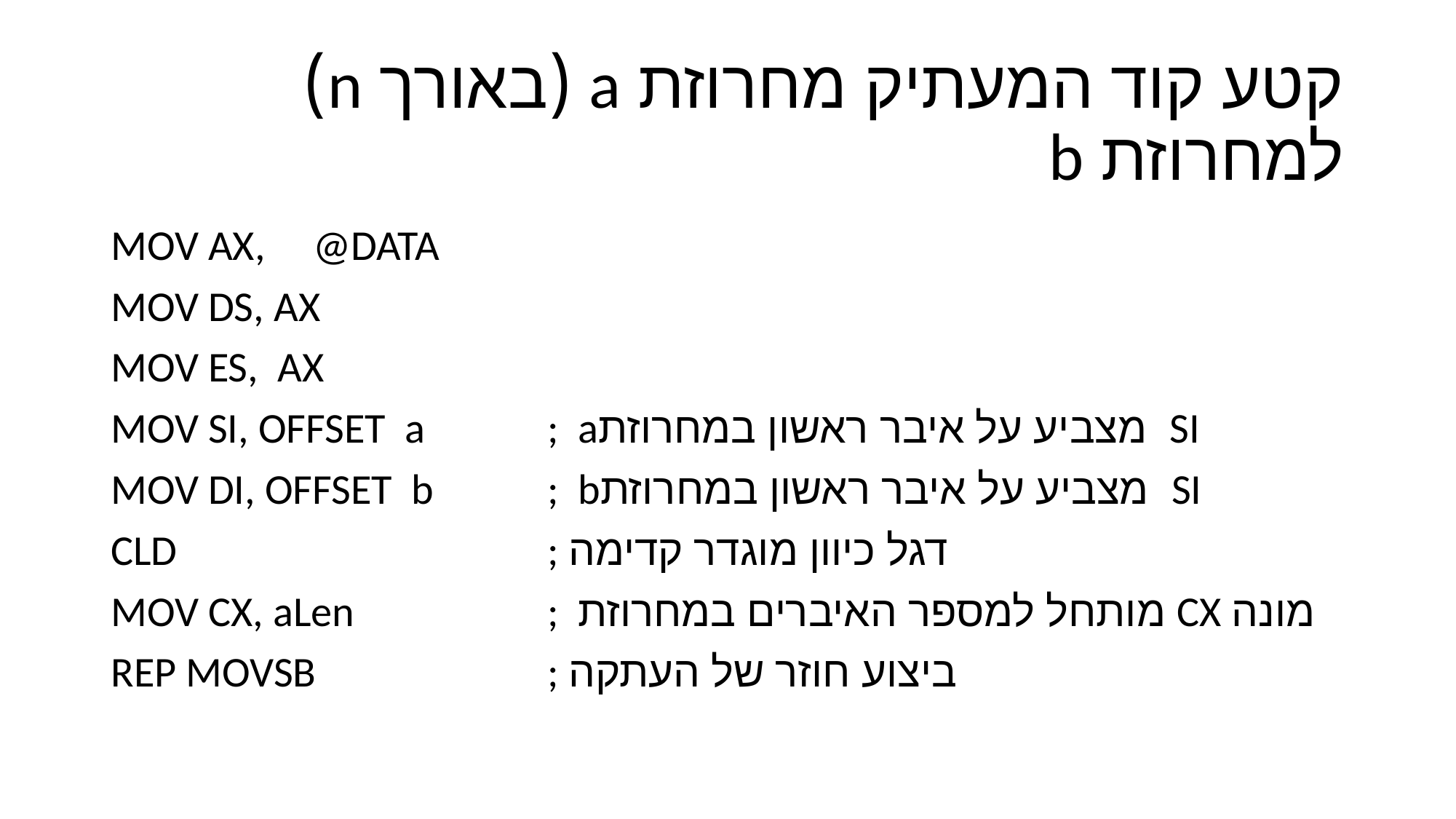

# קטע קוד המעתיק מחרוזת a (באורך n) למחרוזת b
MOV AX,     @DATA
MOV DS, AX
MOV ES,  AX
MOV SI, OFFSET  a		;  aמצביע על איבר ראשון במחרוזת  SI
MOV DI, OFFSET  b		;  bמצביע על איבר ראשון במחרוזת  SI
CLD				; דגל כיוון מוגדר קדימה
MOV CX, aLen		;  מותחל למספר האיברים במחרוזת CX מונה
REP MOVSB			; ביצוע חוזר של העתקה